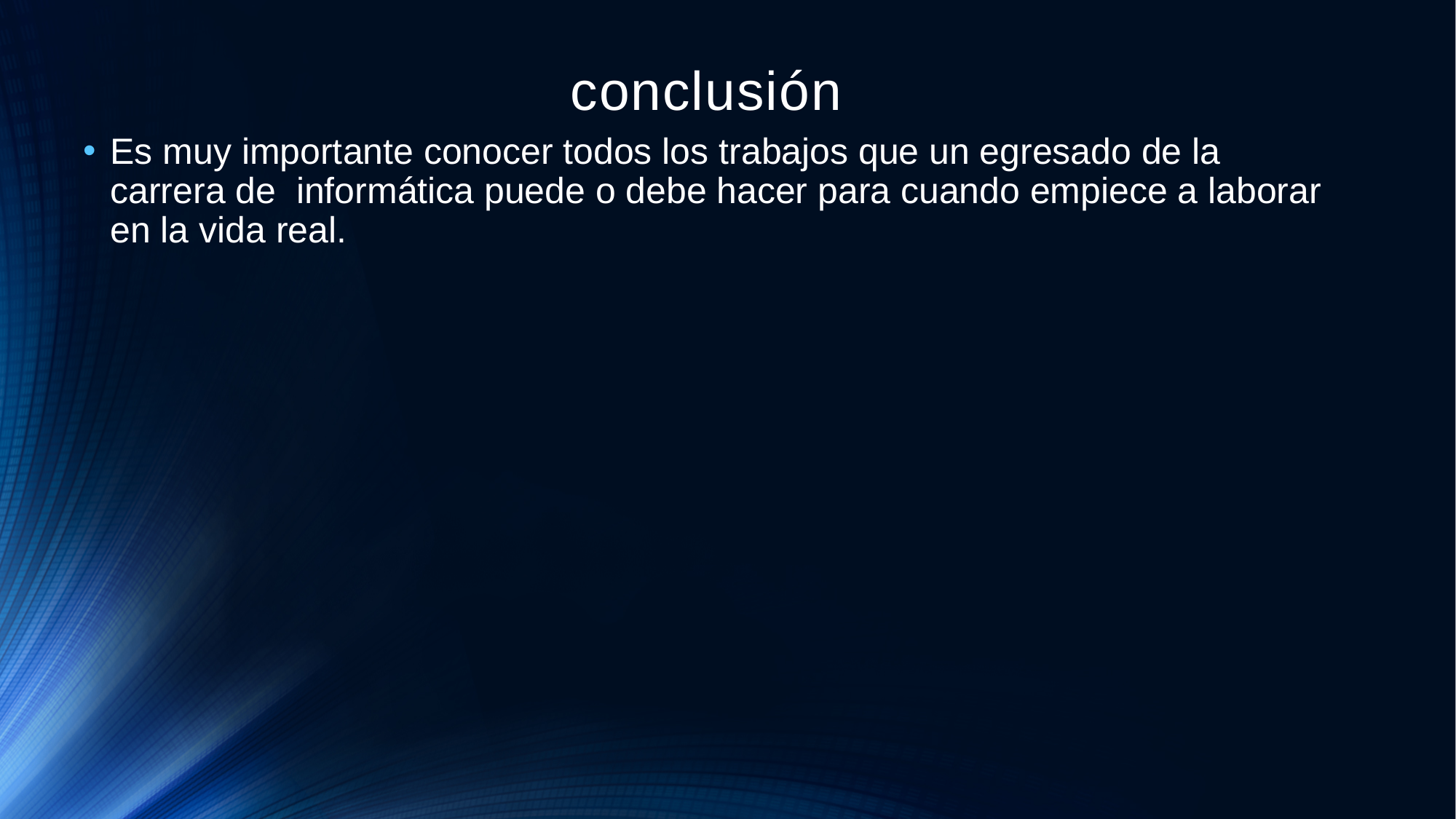

# conclusión
Es muy importante conocer todos los trabajos que un egresado de la carrera de  informática puede o debe hacer para cuando empiece a laborar en la vida real.